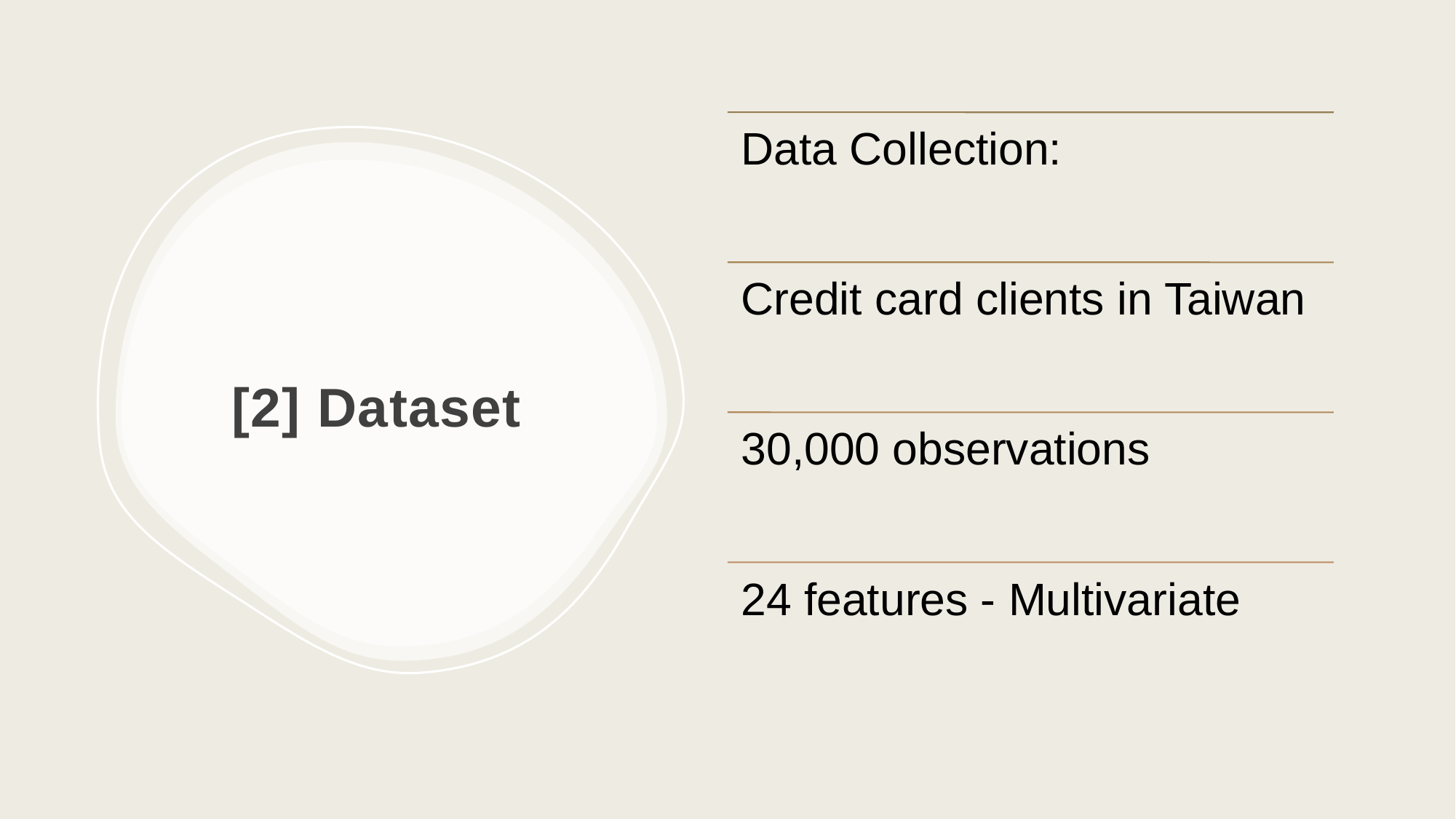

Data Collection:
Credit card clients in Taiwan
30,000 observations
24 features - Multivariate

# [2] Dataset